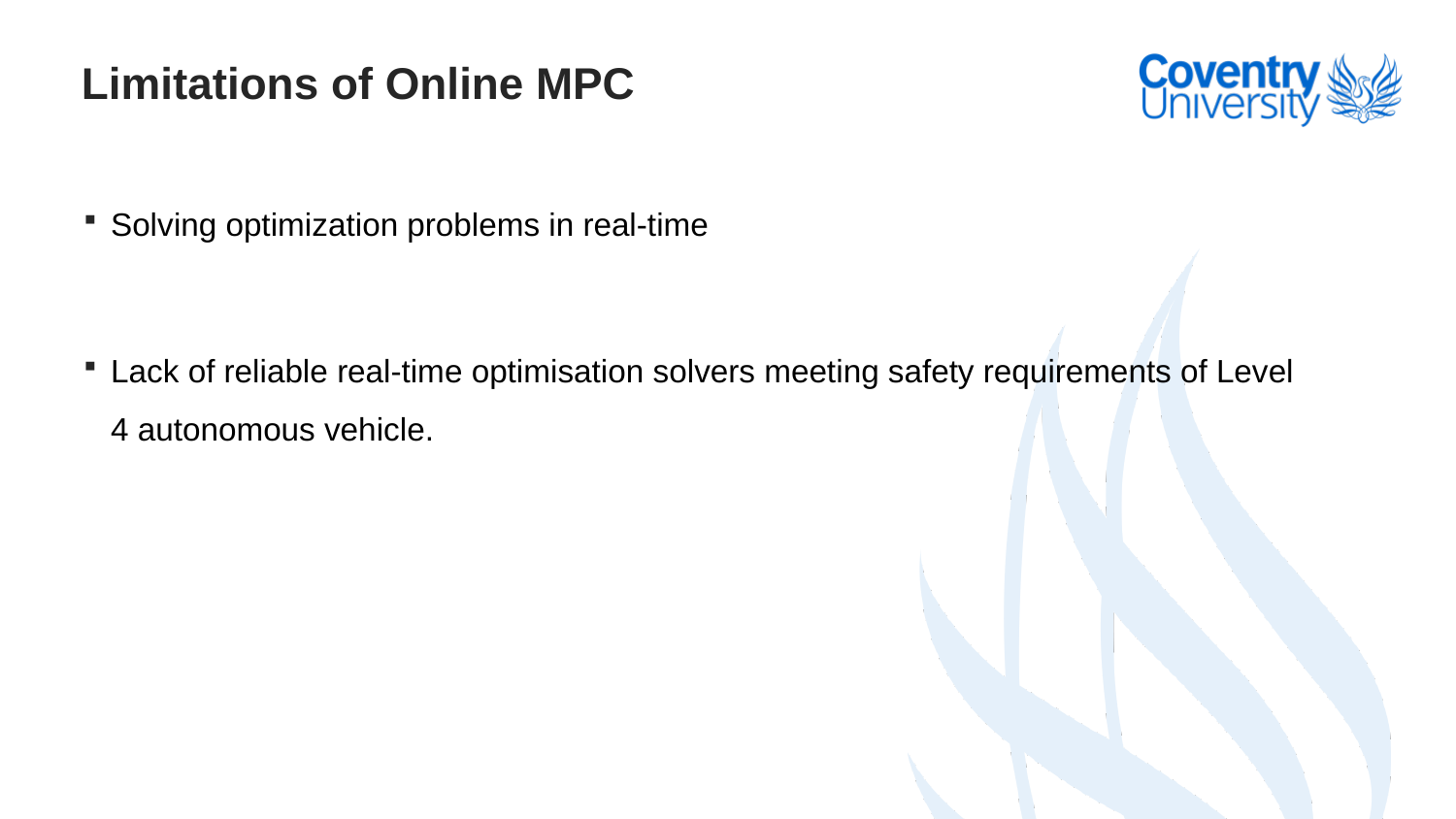

# Limitations of Online MPC
Solving optimization problems in real-time

Lack of reliable real-time optimisation solvers meeting safety requirements of Level 4 autonomous vehicle.